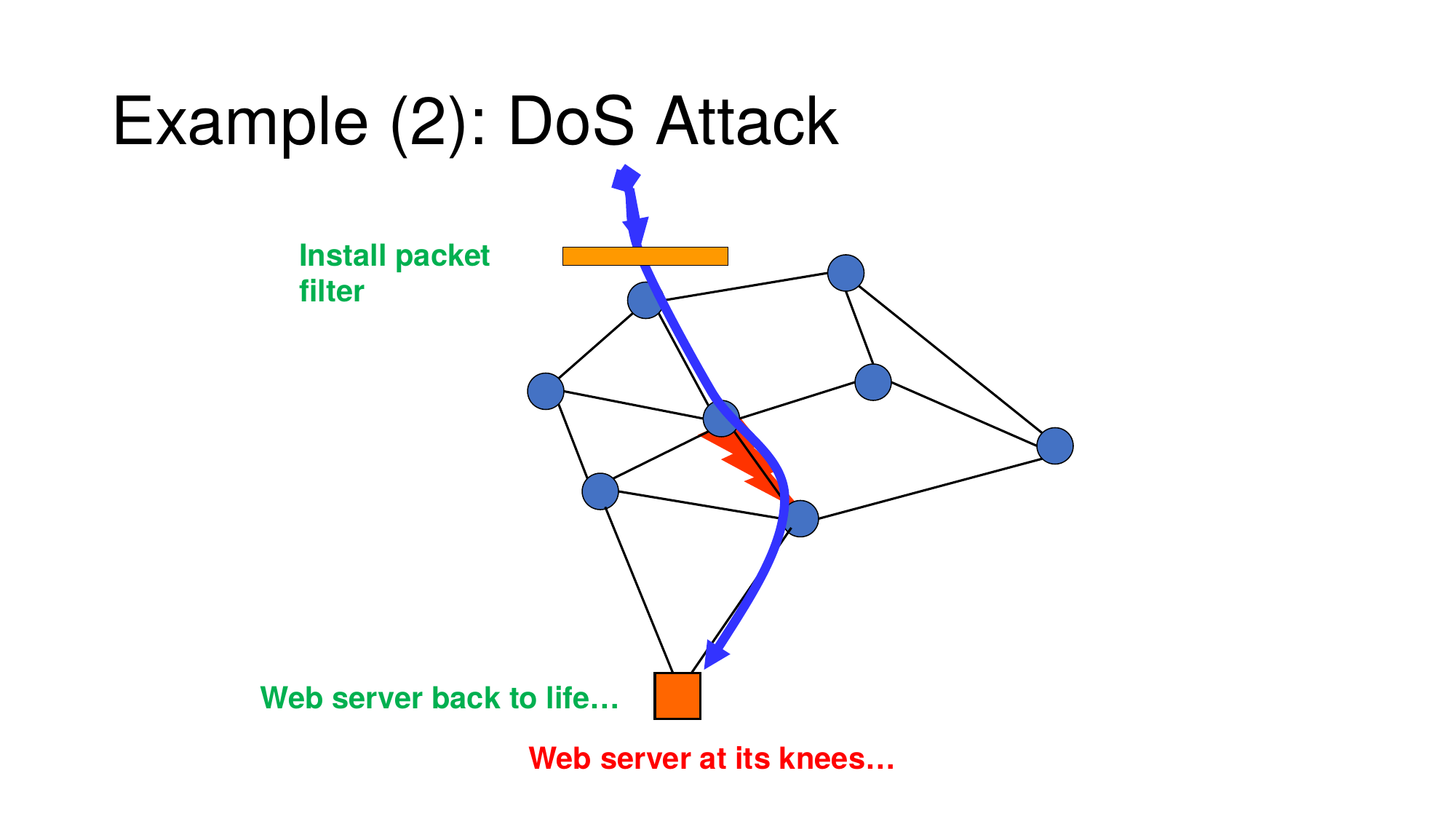

# Example (2): DoS Attack

Install packet
filter

Web server back to life…

Web server at its knees…